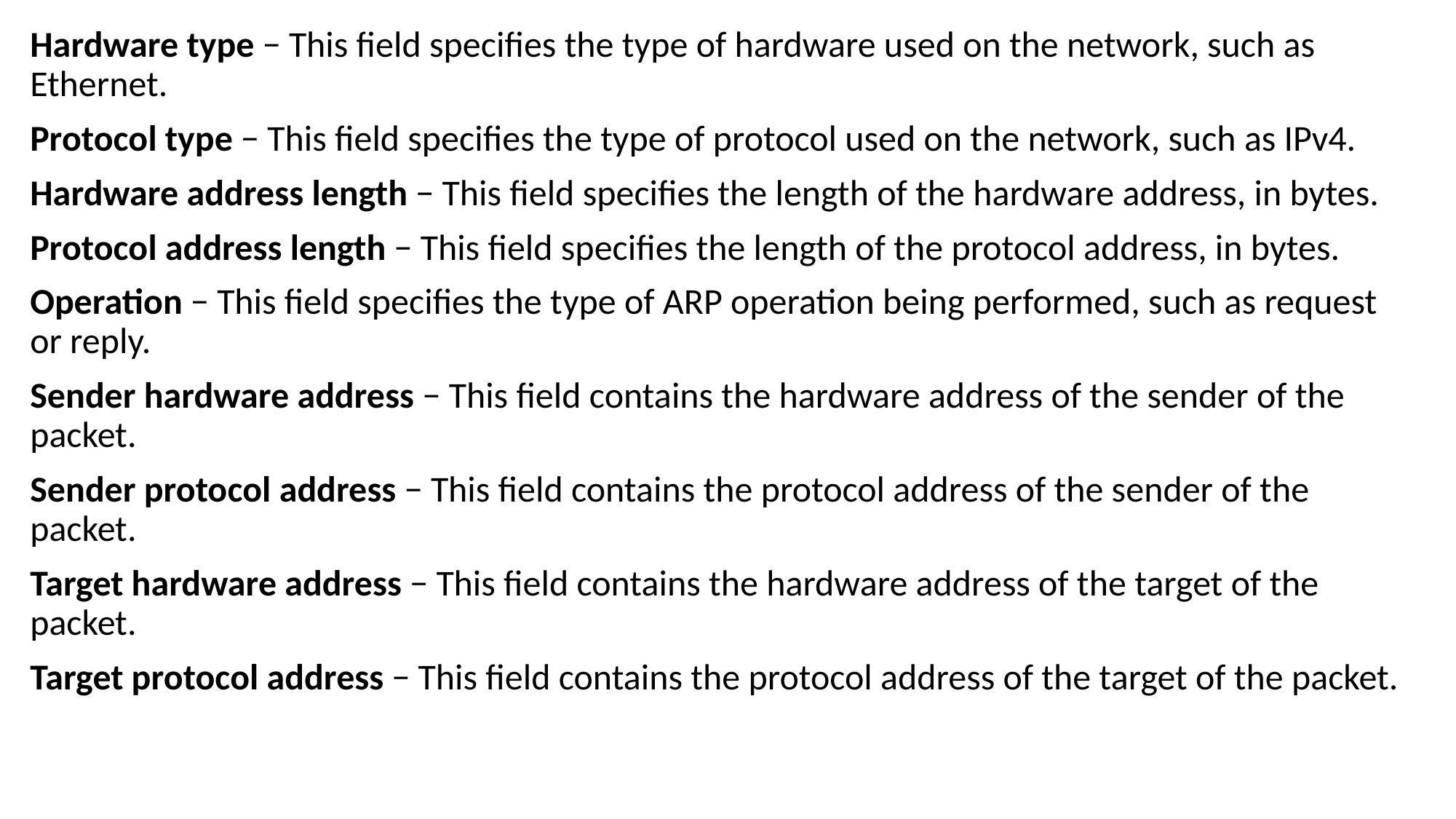

Hardware type − This field specifies the type of hardware used on the network, such as Ethernet.
Protocol type − This field specifies the type of protocol used on the network, such as IPv4.
Hardware address length − This field specifies the length of the hardware address, in bytes.
Protocol address length − This field specifies the length of the protocol address, in bytes.
Operation − This field specifies the type of ARP operation being performed, such as request or reply.
Sender hardware address − This field contains the hardware address of the sender of the packet.
Sender protocol address − This field contains the protocol address of the sender of the packet.
Target hardware address − This field contains the hardware address of the target of the packet.
Target protocol address − This field contains the protocol address of the target of the packet.